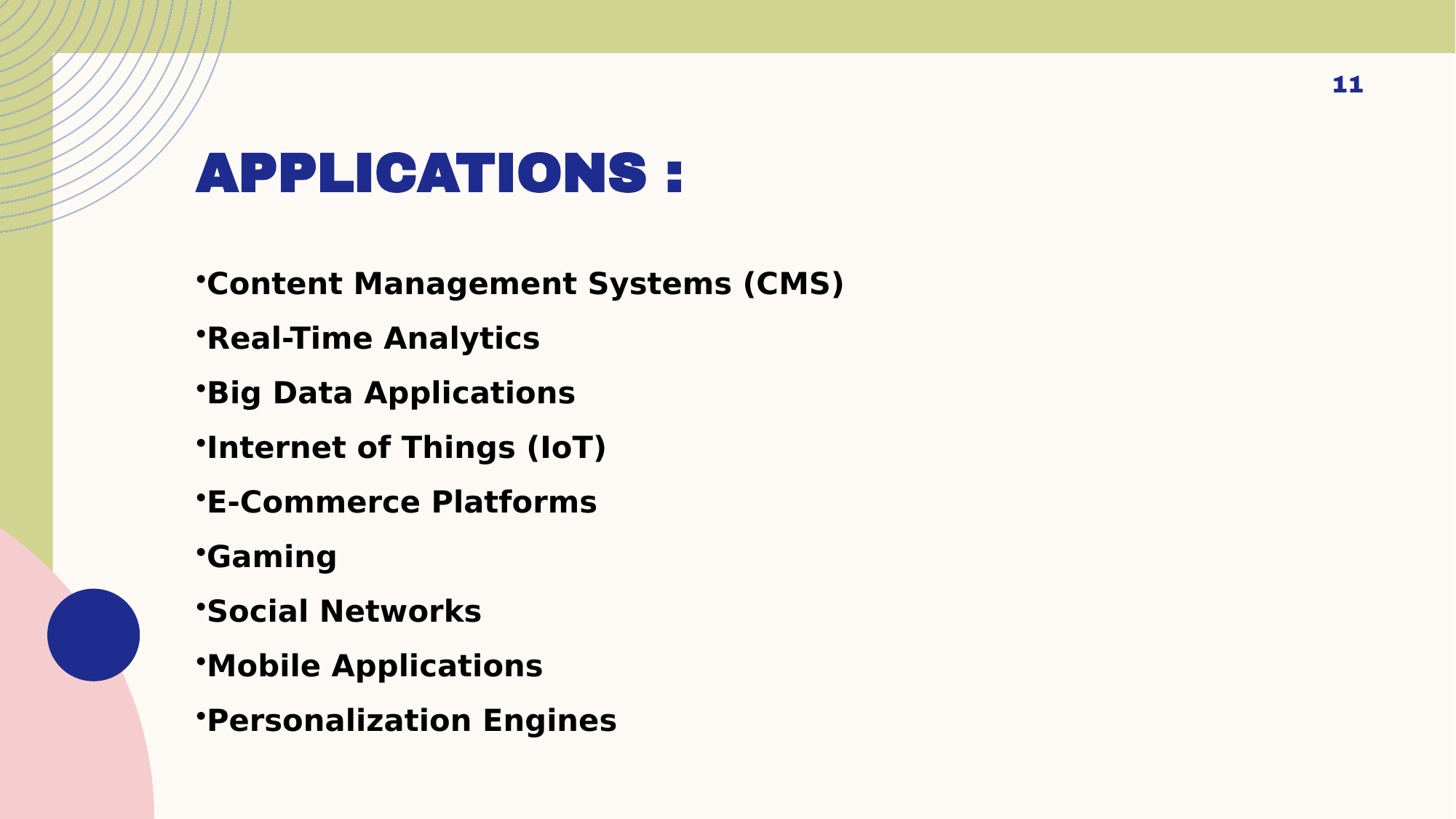

11
# APPLICATIONS :
Content Management Systems (CMS)
Real-Time Analytics
Big Data Applications
Internet of Things (IoT)
E-Commerce Platforms
Gaming
Social Networks
Mobile Applications
Personalization Engines